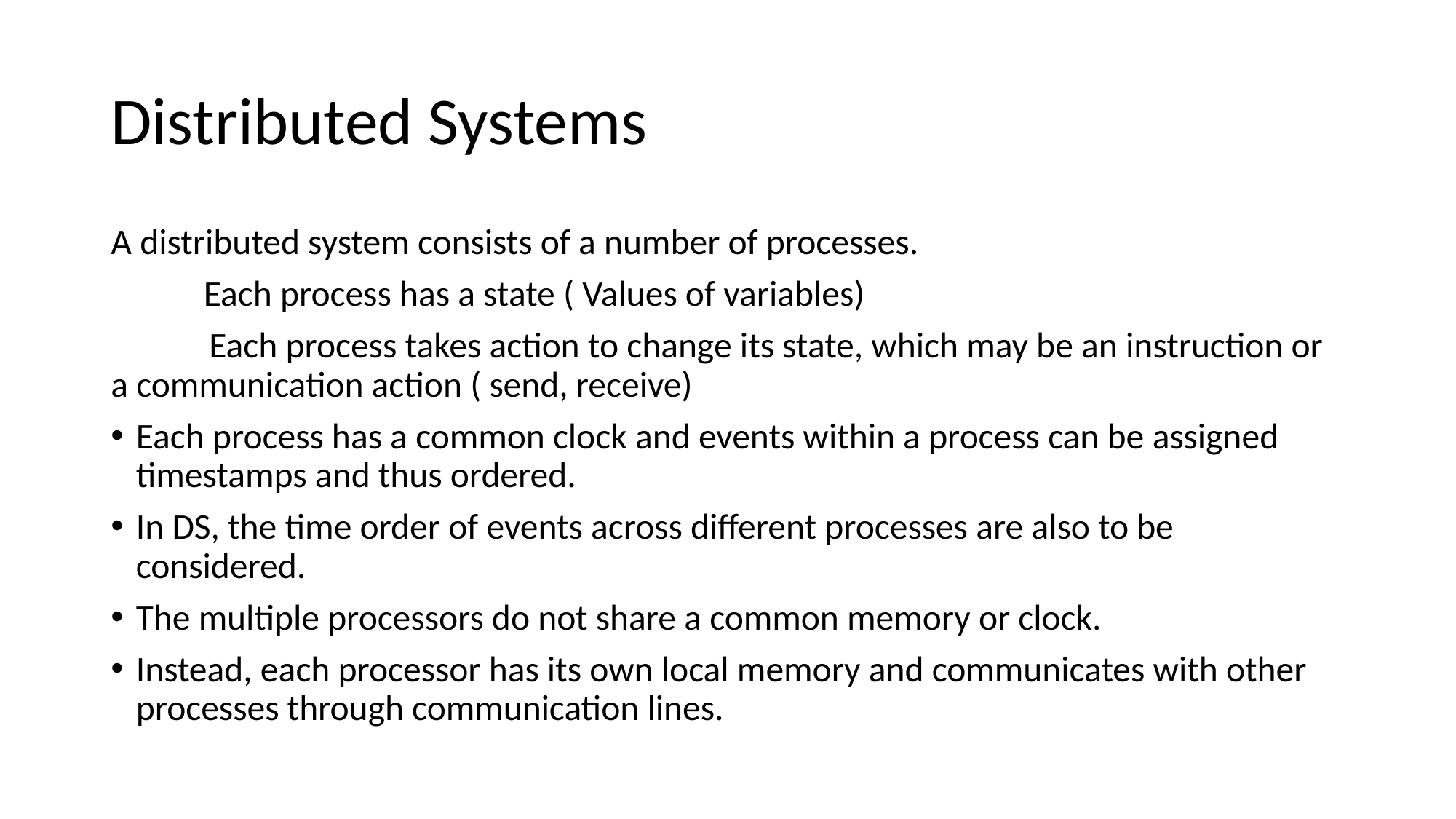

# Distributed Systems
A distributed system consists of a number of processes.
	Each process has a state ( Values of variables)
            Each process takes action to change its state, which may be an instruction or a communication action ( send, receive)
Each process has a common clock and events within a process can be assigned timestamps and thus ordered.
In DS, the time order of events across different processes are also to be considered.
The multiple processors do not share a common memory or clock.
Instead, each processor has its own local memory and communicates with other processes through communication lines.